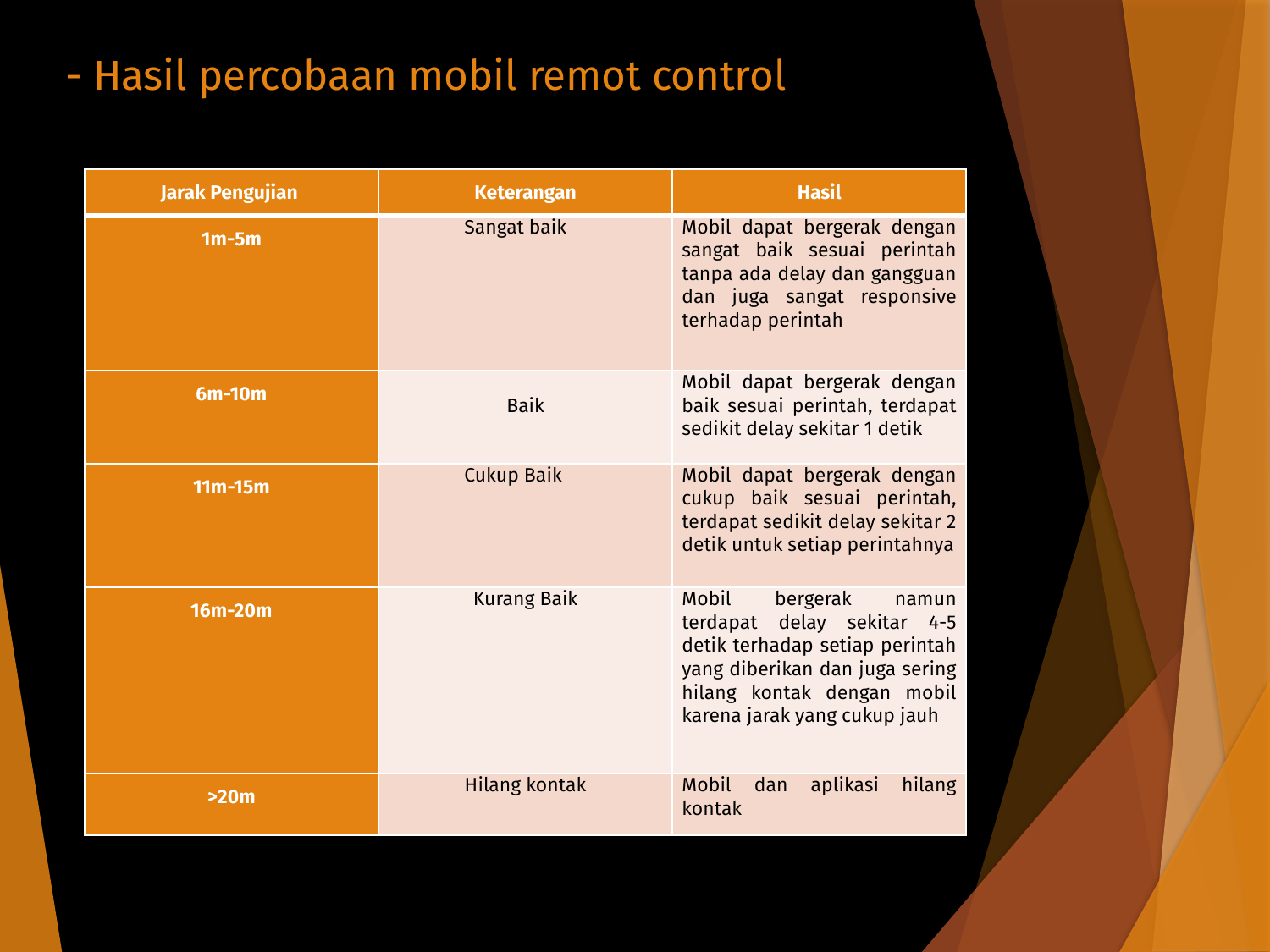

# - Hasil percobaan mobil remot control
| Jarak Pengujian | Keterangan | Hasil |
| --- | --- | --- |
| 1m-5m | Sangat baik | Mobil dapat bergerak dengan sangat baik sesuai perintah tanpa ada delay dan gangguan dan juga sangat responsive terhadap perintah |
| 6m-10m | Baik | Mobil dapat bergerak dengan baik sesuai perintah, terdapat sedikit delay sekitar 1 detik |
| 11m-15m | Cukup Baik | Mobil dapat bergerak dengan cukup baik sesuai perintah, terdapat sedikit delay sekitar 2 detik untuk setiap perintahnya |
| 16m-20m | Kurang Baik | Mobil bergerak namun terdapat delay sekitar 4-5 detik terhadap setiap perintah yang diberikan dan juga sering hilang kontak dengan mobil karena jarak yang cukup jauh |
| >20m | Hilang kontak | Mobil dan aplikasi hilang kontak |